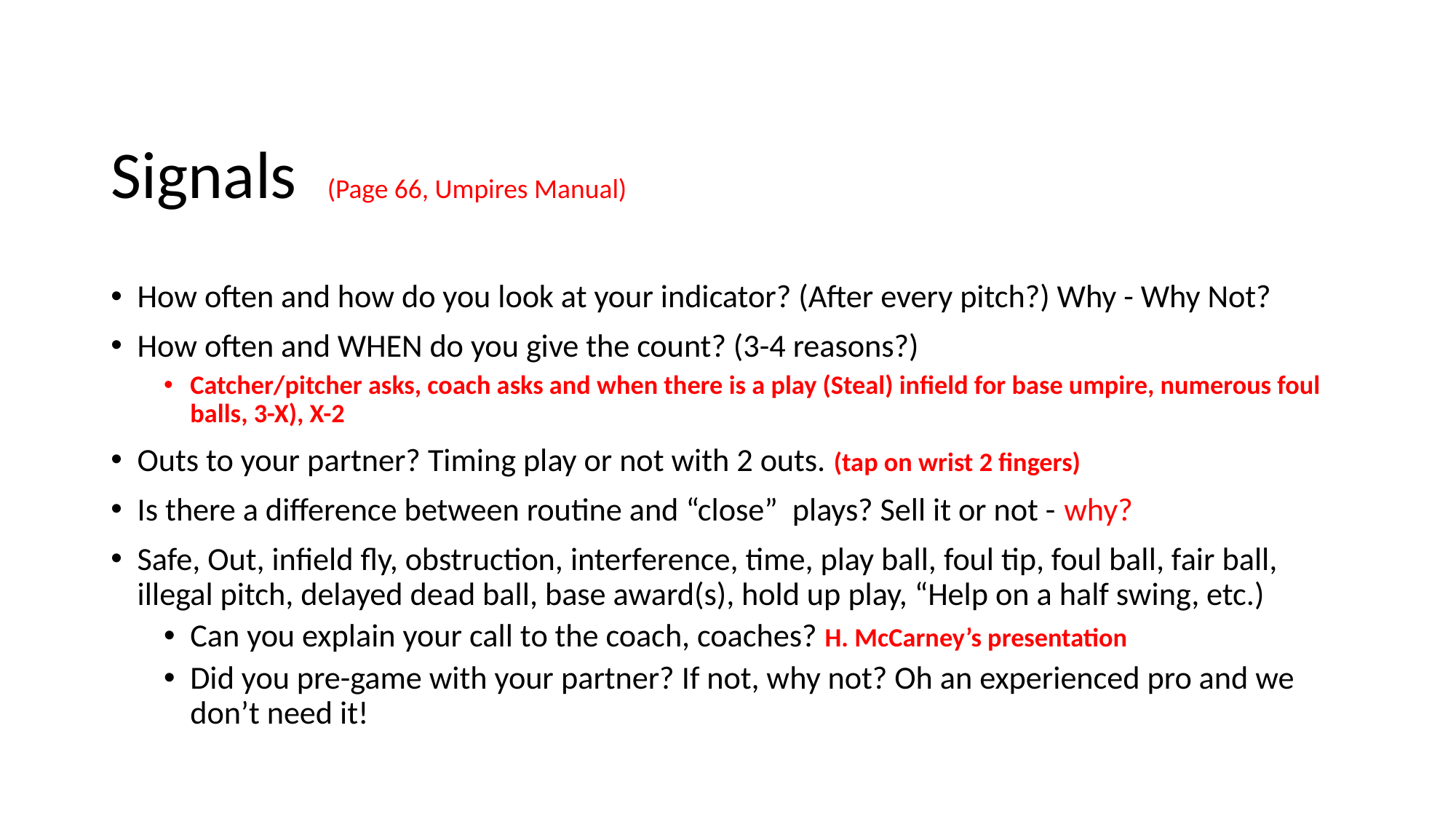

# Signals  (Page 66, Umpires Manual)

How often and how do you look at your indicator? (After every pitch?) Why - Why Not?
How often and WHEN do you give the count? (3-4 reasons?)
Catcher/pitcher asks, coach asks and when there is a play (Steal) infield for base umpire, numerous foul balls, 3-X), X-2
Outs to your partner? Timing play or not with 2 outs. (tap on wrist 2 fingers)
Is there a difference between routine and “close”  plays? Sell it or not - why?
Safe, Out, infield fly, obstruction, interference, time, play ball, foul tip, foul ball, fair ball, illegal pitch, delayed dead ball, base award(s), hold up play, “Help on a half swing, etc.)
Can you explain your call to the coach, coaches? H. McCarney’s presentation
Did you pre-game with your partner? If not, why not? Oh an experienced pro and we don’t need it!